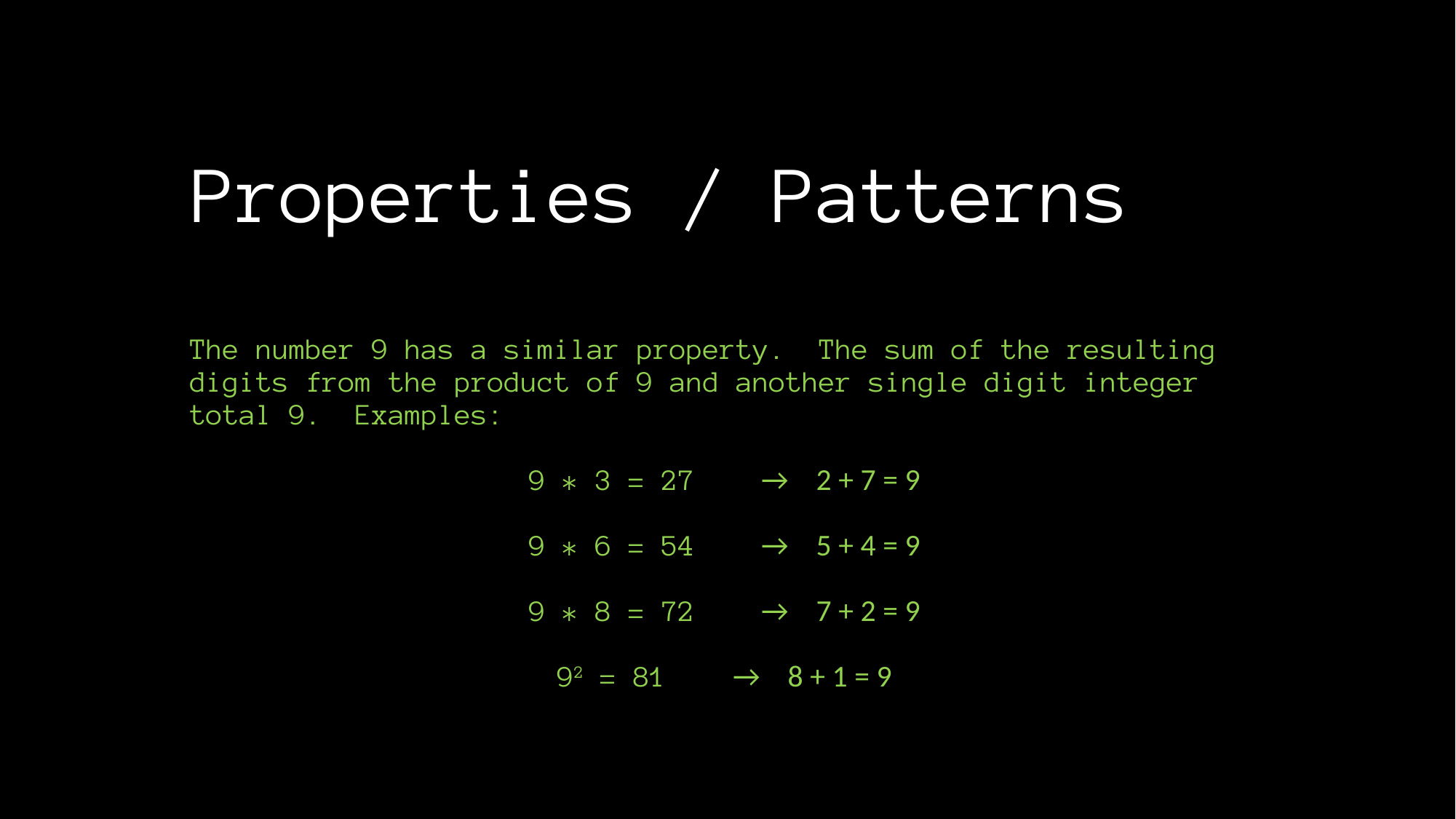

# Properties / Patterns
The number 9 has a similar property.  The sum of the resulting digits from the product of 9 and another single digit integer total 9.  Examples:

9 * 3 = 27    →    2 + 7 = 9

9 * 6 = 54    →    5 + 4 = 9

9 * 8 = 72    →    7 + 2 = 9

92 = 81    →    8 + 1 = 9